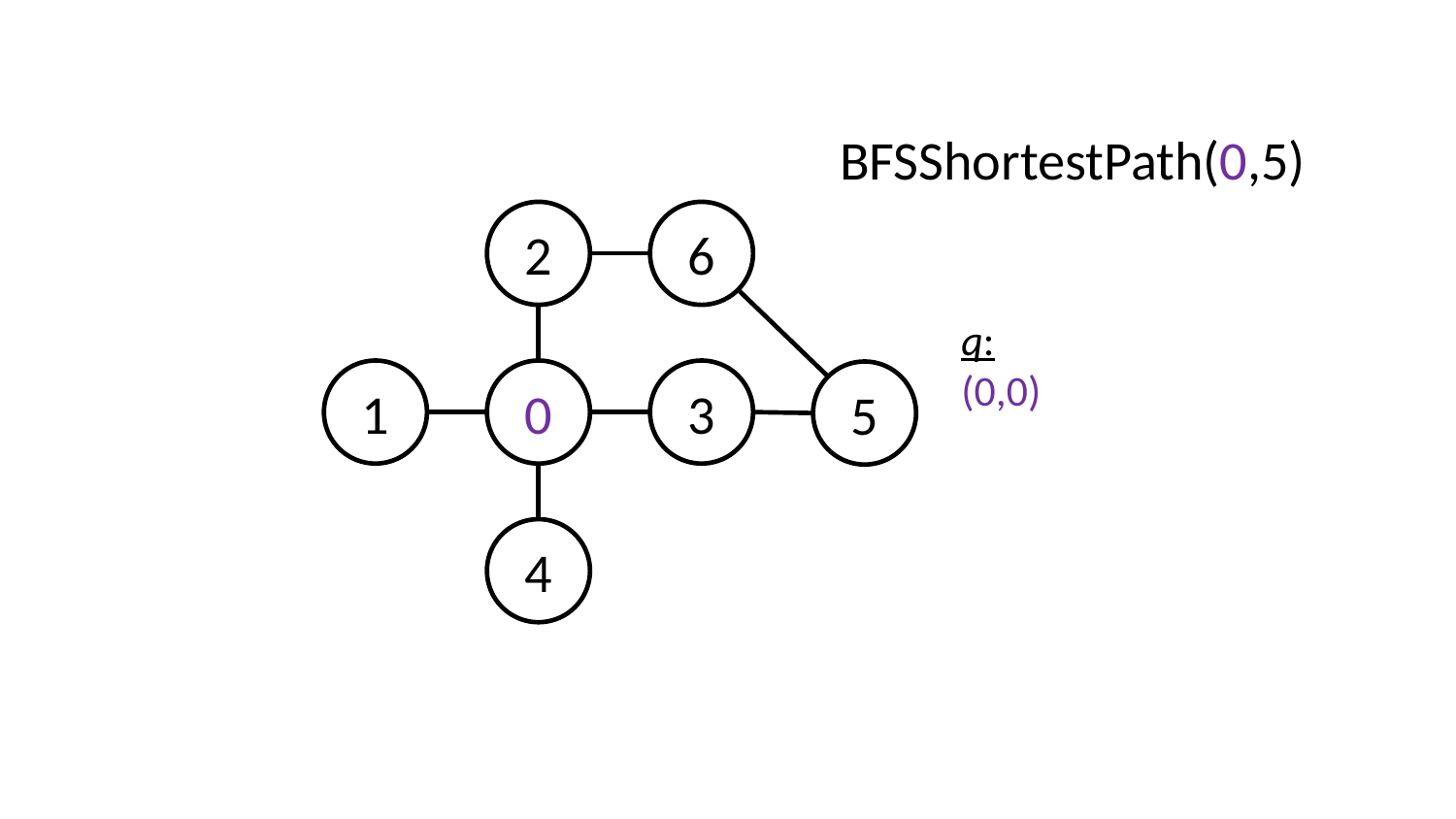

BFSShortestPath(0,5)
6
2

q:
(0,0)
1
3
0
5
4